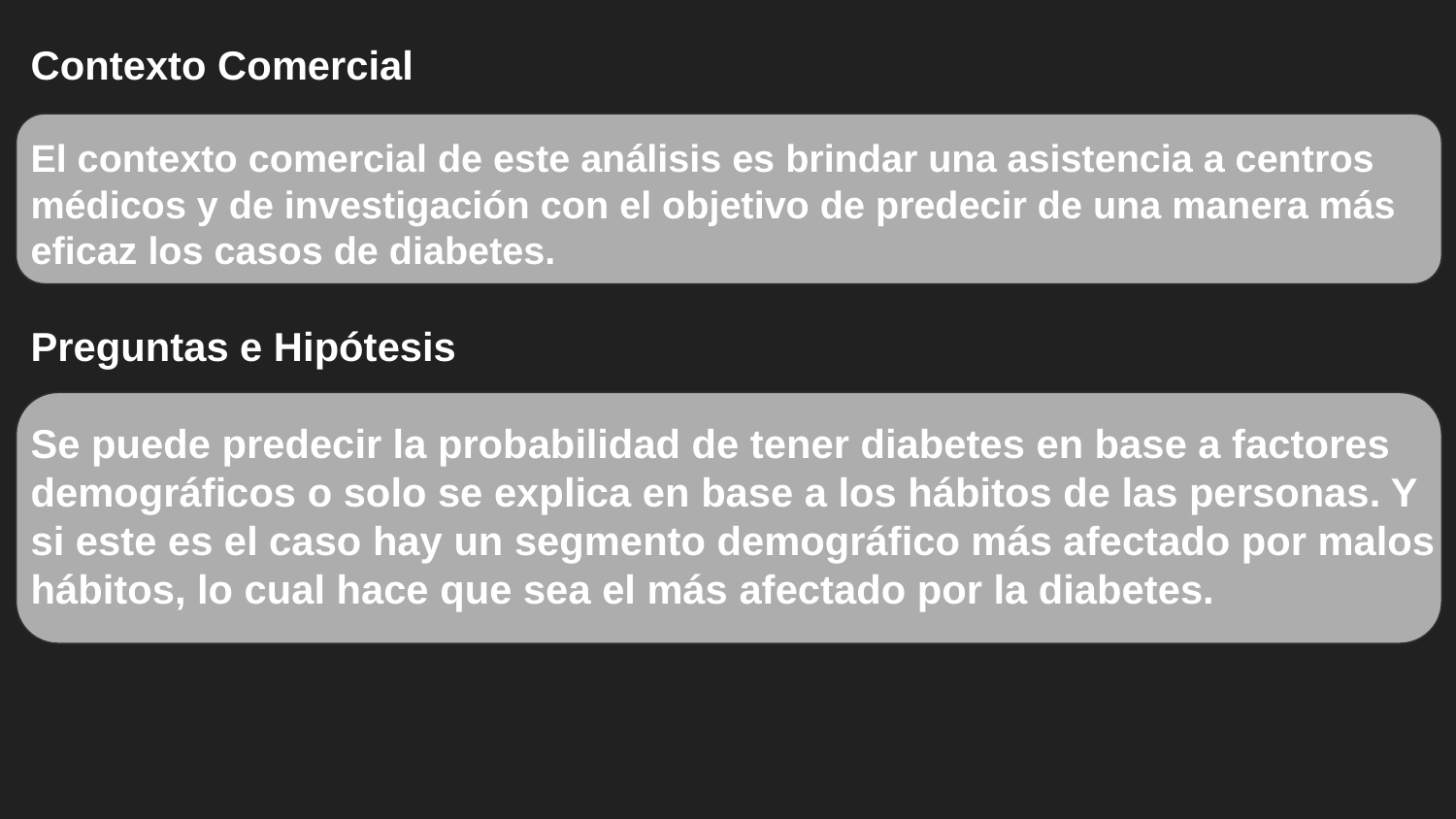

Contexto Comercial

El contexto comercial de este análisis es brindar una asistencia a centros médicos y de investigación con el objetivo de predecir de una manera más eficaz los casos de diabetes.

Preguntas e Hipótesis

Se puede predecir la probabilidad de tener diabetes en base a factores demográficos o solo se explica en base a los hábitos de las personas. Y si este es el caso hay un segmento demográfico más afectado por malos hábitos, lo cual hace que sea el más afectado por la diabetes.